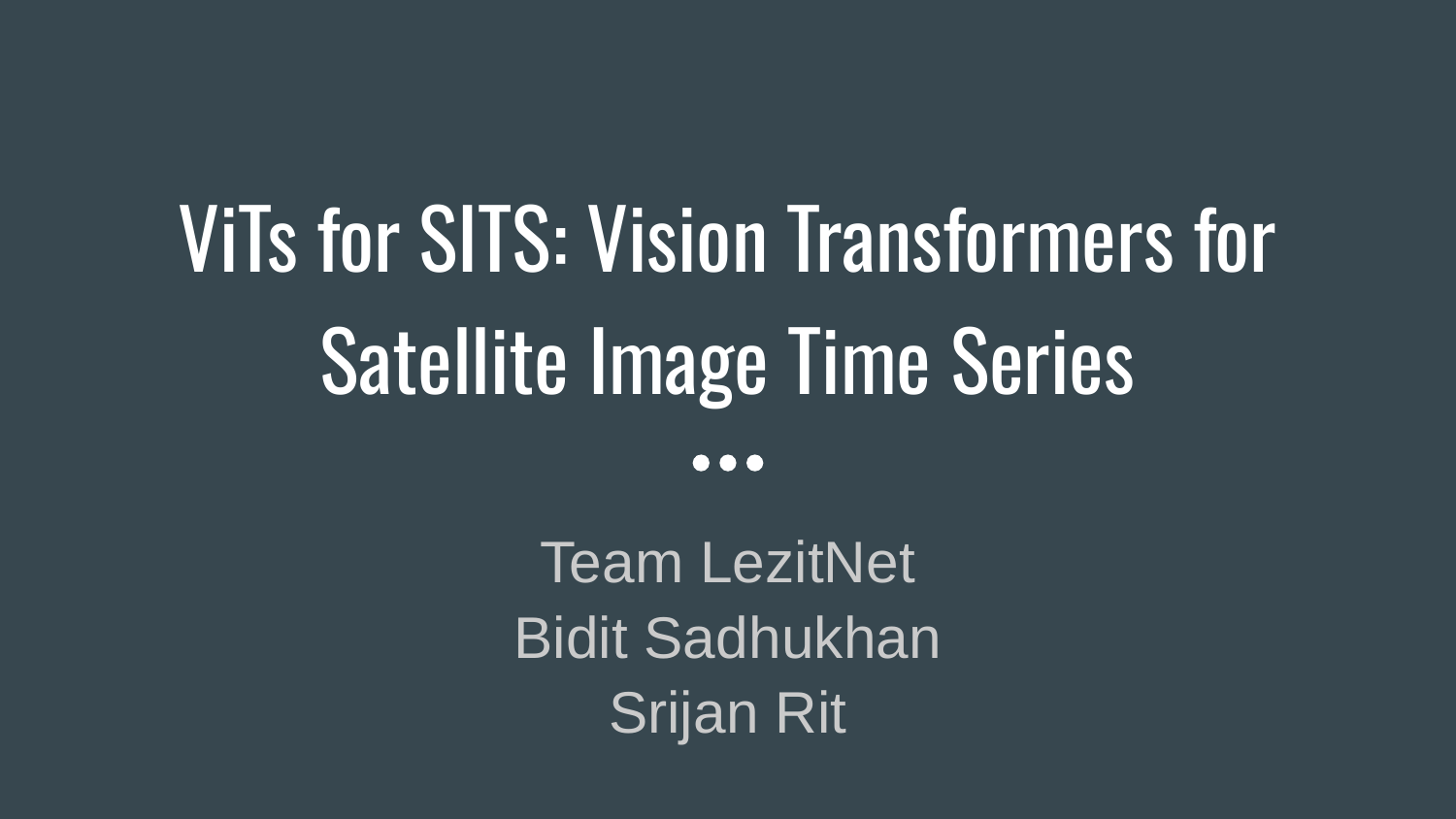

# ViTs for SITS: Vision Transformers for Satellite Image Time Series
Team LezitNet
Bidit Sadhukhan
Srijan Rit